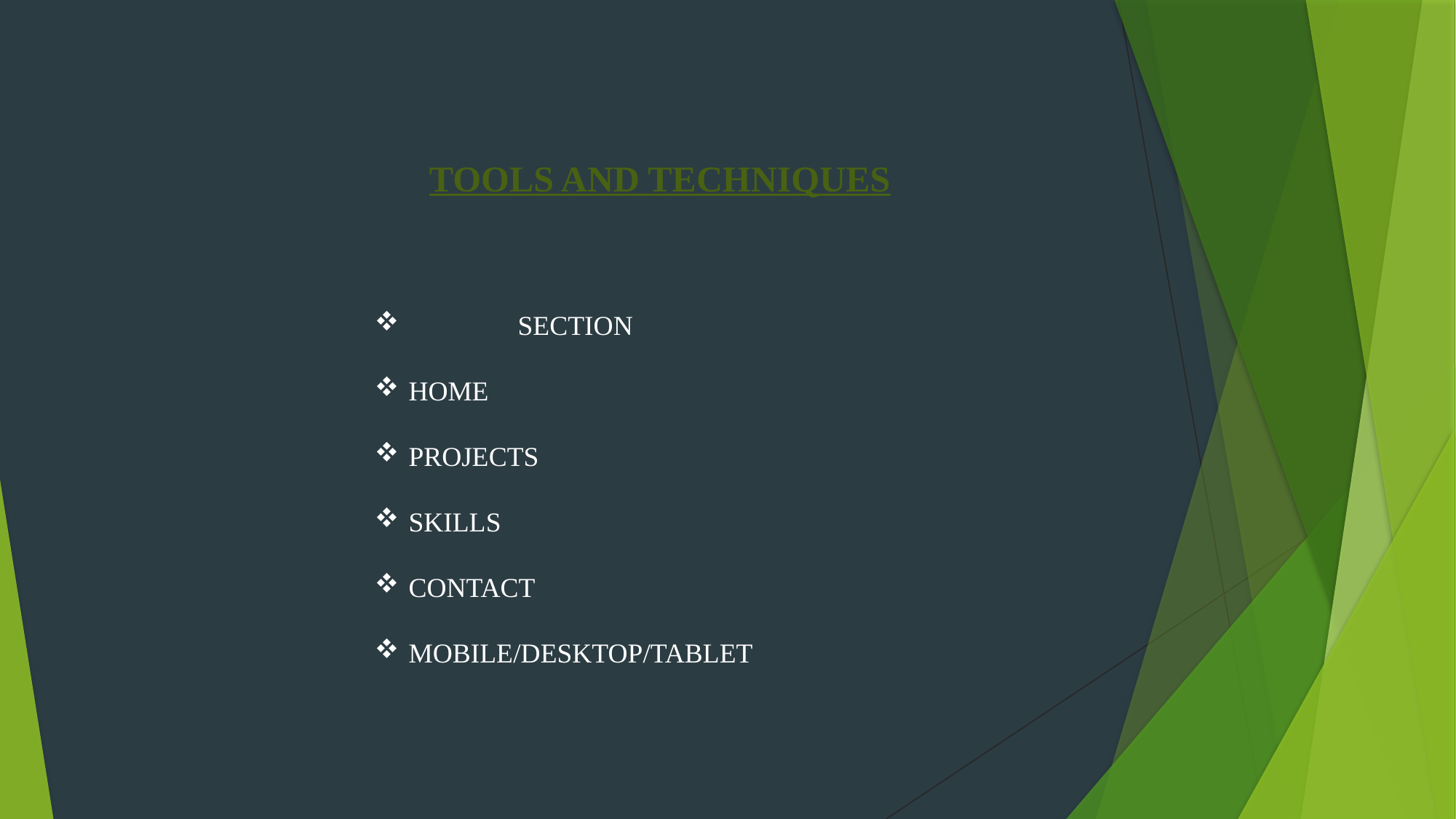

TOOLS AND TECHNIQUES

	SECTION
HOME
PROJECTS
SKILLS
CONTACT
MOBILE/DESKTOP/TABLET